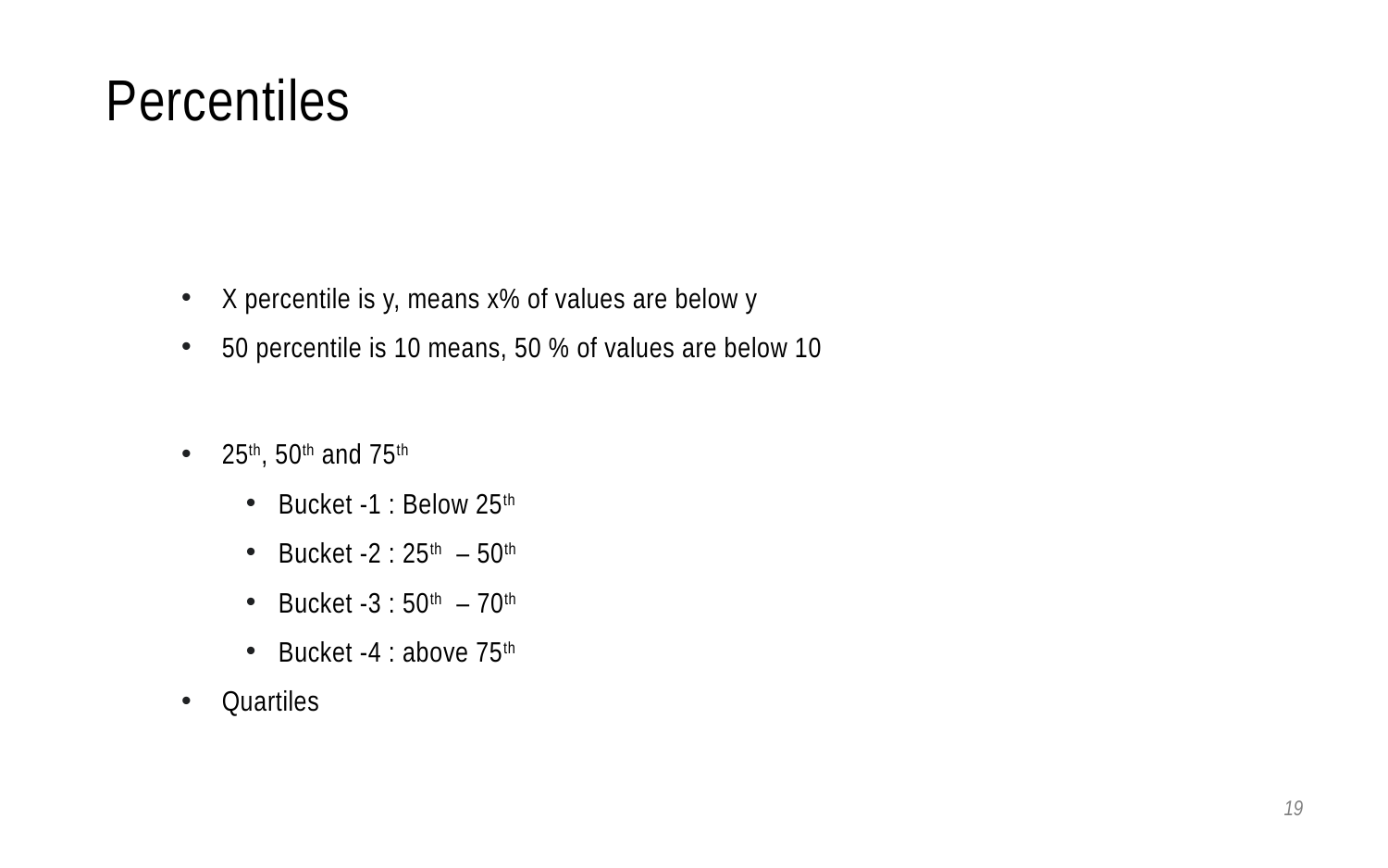

# Percentiles

X percentile is y, means x% of values are below y
50 percentile is 10 means, 50 % of values are below 10

25th, 50th and 75th
Bucket -1 : Below 25th
Bucket -2 : 25th  – 50th
Bucket -3 : 50th  – 70th
Bucket -4 : above 75th
Quartiles